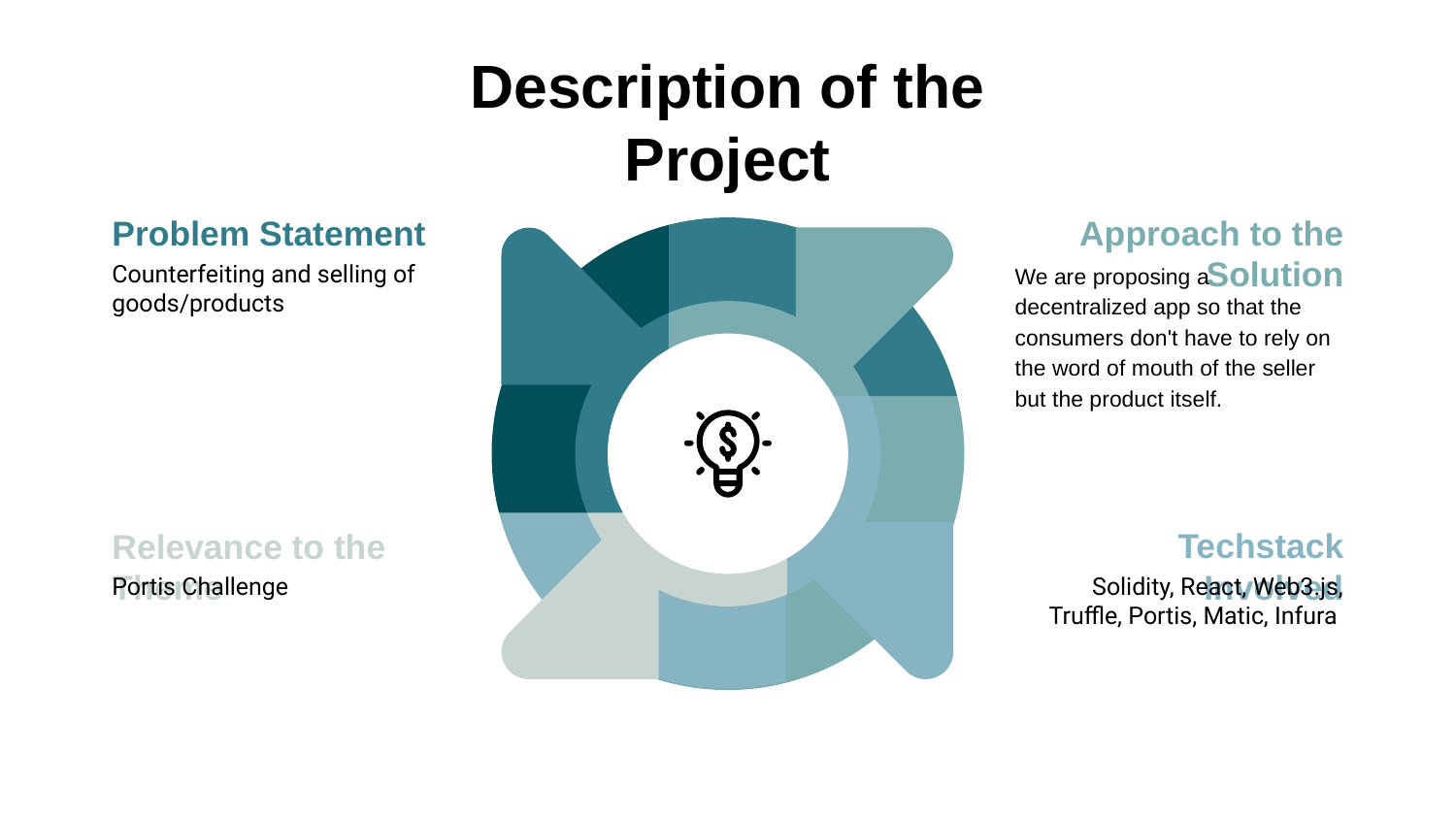

# Description of the Project
Approach to the Solution

We are proposing a decentralized app so that the consumers don't have to rely on the word of mouth of the seller but the product itself.

Problem Statement

Counterfeiting and selling of goods/products

Techstack Involved
Solidity, React, Web3.js, Truffle, Portis, Matic, Infura

Relevance to the Theme

Portis Challenge